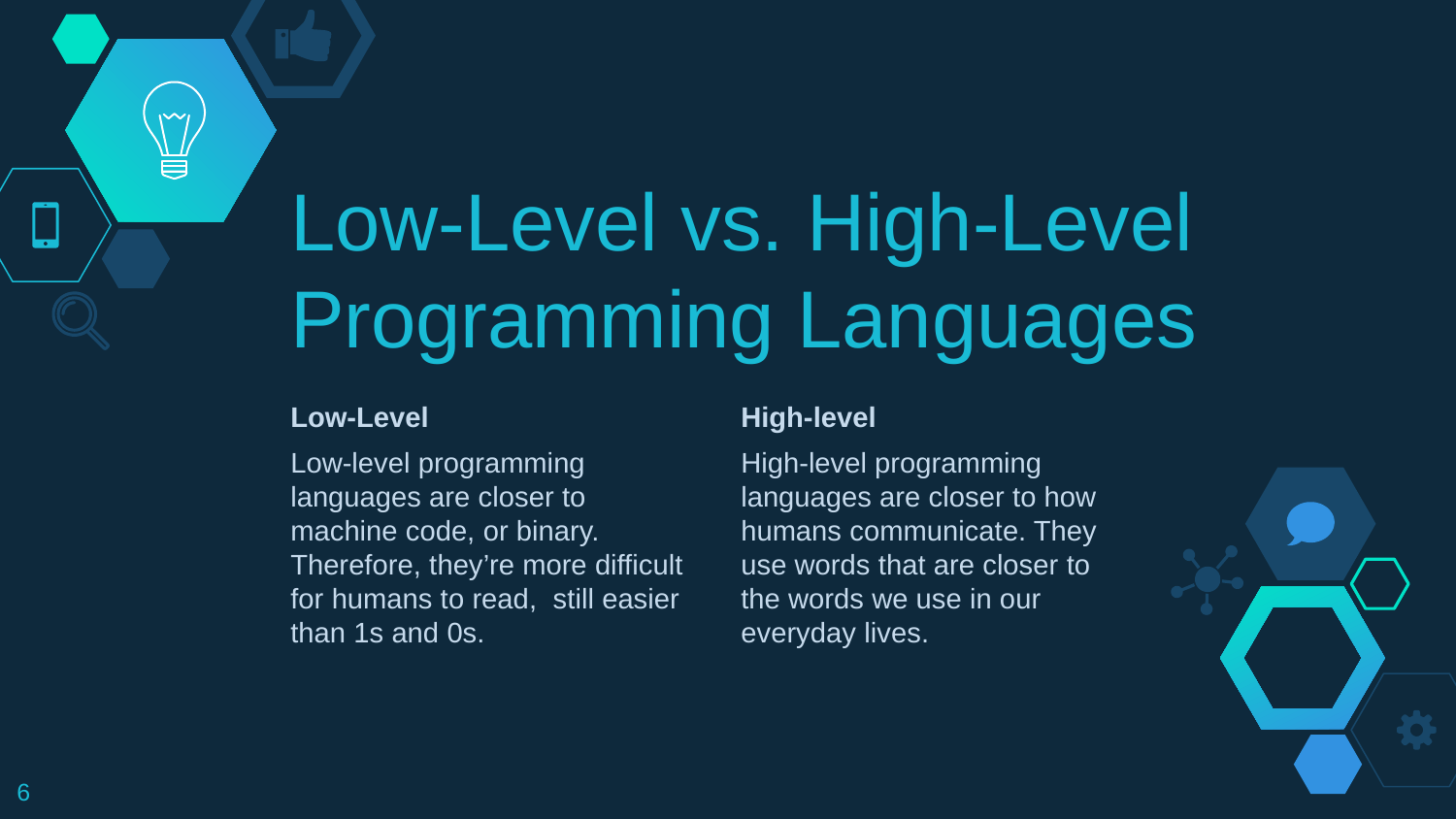

# Low-Level vs. High-Level Programming Languages
Low-Level
Low-level programming languages are closer to machine code, or binary. Therefore, they’re more difficult for humans to read,  still easier than 1s and 0s.
High-level
High-level programming languages are closer to how humans communicate. They use words that are closer to the words we use in our everyday lives.
6